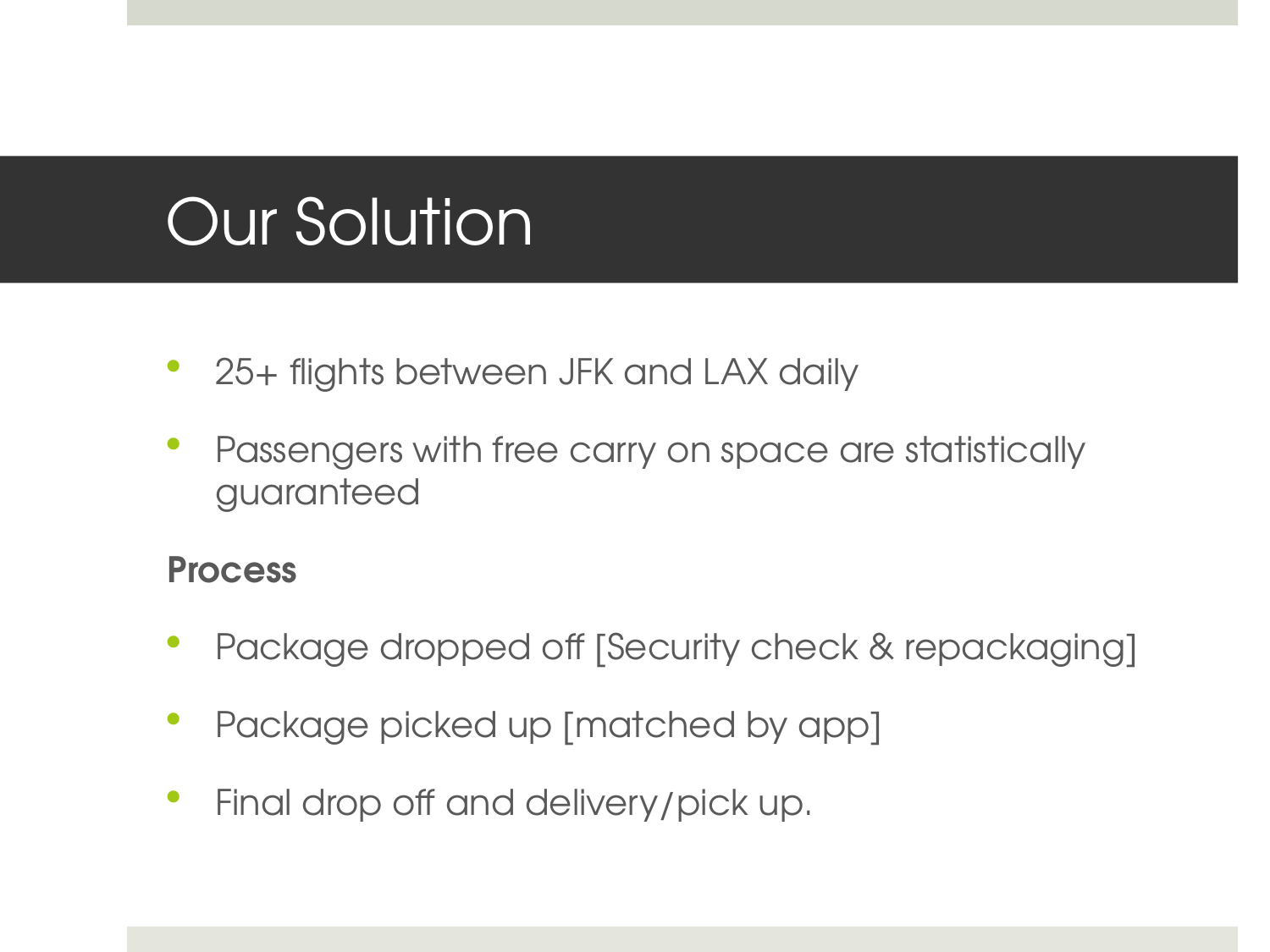

# Our Solution
25+ flights between JFK and LAX daily
Passengers with free carry on space are statistically guaranteed
Process
Package dropped off [Security check & repackaging]
Package picked up [matched by app]
Final drop off and delivery/pick up.